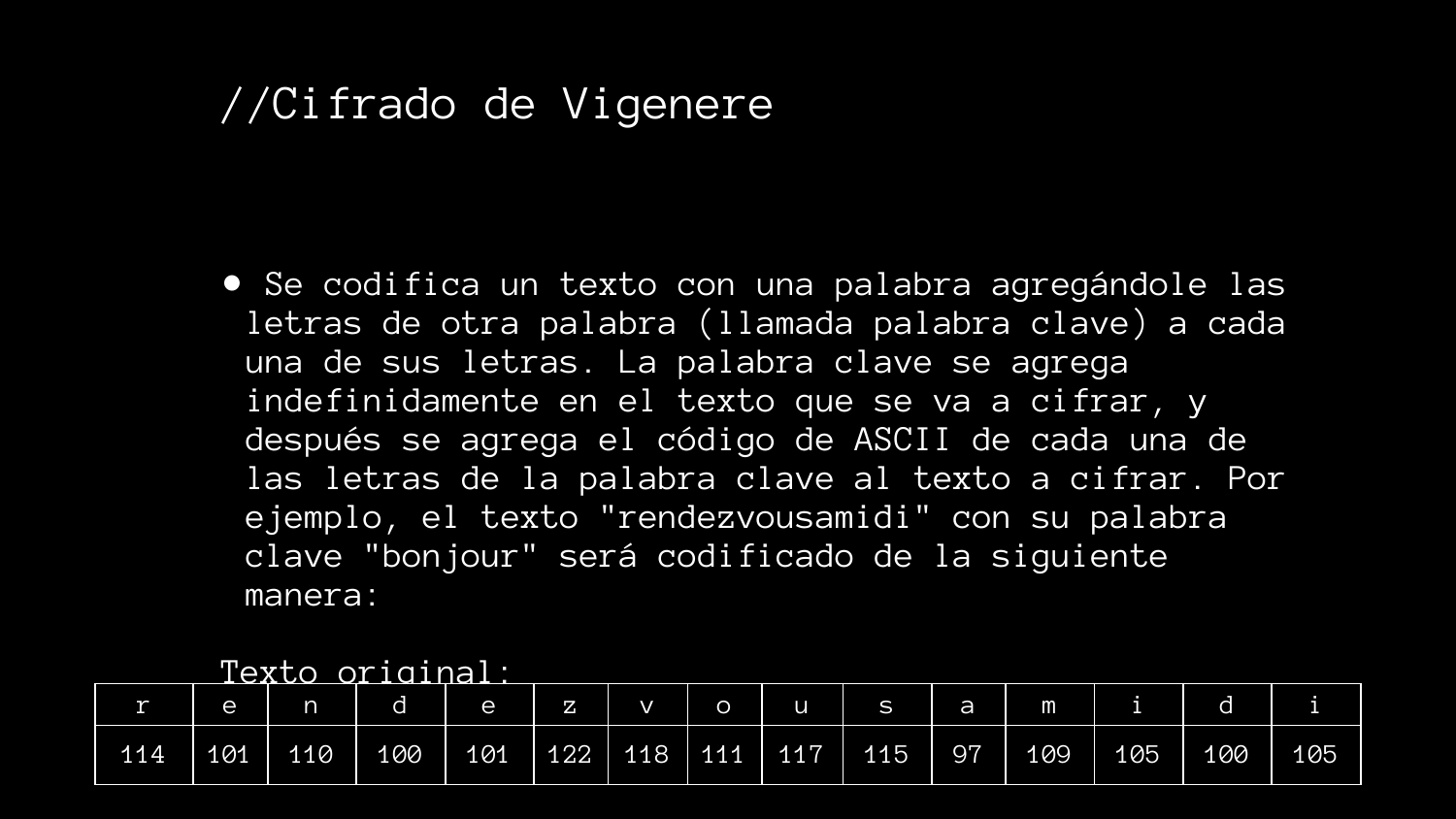

# //Cifrado de Vigenere
 Se codifica un texto con una palabra agregándole las letras de otra palabra (llamada palabra clave) a cada una de sus letras. La palabra clave se agrega indefinidamente en el texto que se va a cifrar, y después se agrega el código de ASCII de cada una de las letras de la palabra clave al texto a cifrar. Por ejemplo, el texto "rendezvousamidi" con su palabra clave "bonjour" será codificado de la siguiente manera:

Texto original:
| r | e | n | d | e | z | v | o | u | s | a | m | i | d | i |
| --- | --- | --- | --- | --- | --- | --- | --- | --- | --- | --- | --- | --- | --- | --- |
| 114 | 101 | 110 | 100 | 101 | 122 | 118 | 111 | 117 | 115 | 97 | 109 | 105 | 100 | 105 |